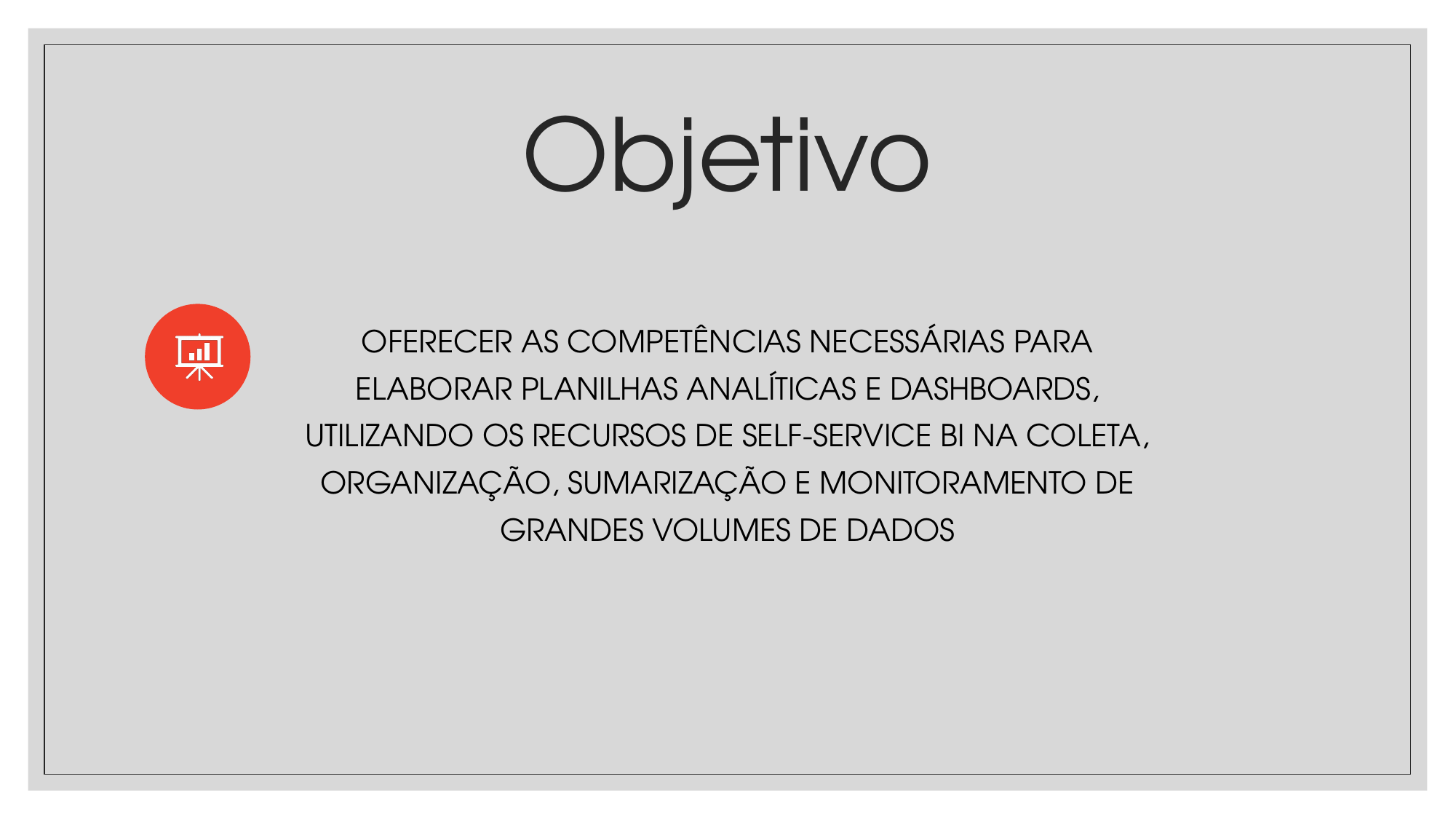

# Objetivo
Oferecer as competências necessárias para
elaborar planilhas analíticas e dashboards,
utilizando os recursos de self-service BI na coleta,
organização, sumarização e monitoramento de
grandes volumes de dados